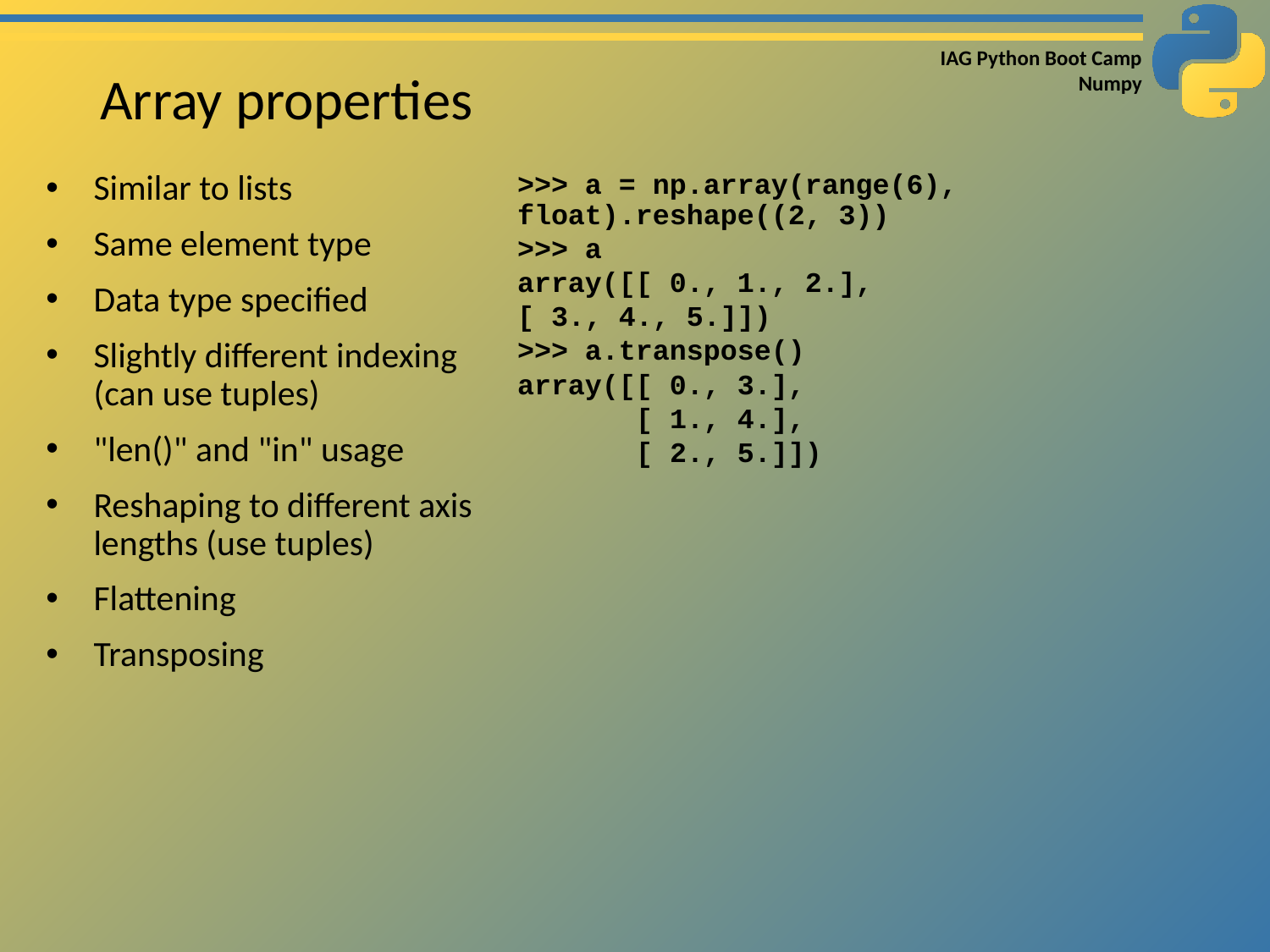

# Array properties
Similar to lists
Same element type
Data type specified
Slightly different indexing (can use tuples)
"len()" and "in" usage
Reshaping to different axis lengths (use tuples)
Flattening
Transposing
>>> a = np.array(range(6), float).reshape((2, 3))
>>> a
array([[ 0., 1., 2.],
[ 3., 4., 5.]])
>>> a.transpose()
array([[ 0., 3.],
       [ 1., 4.],
       [ 2., 5.]])